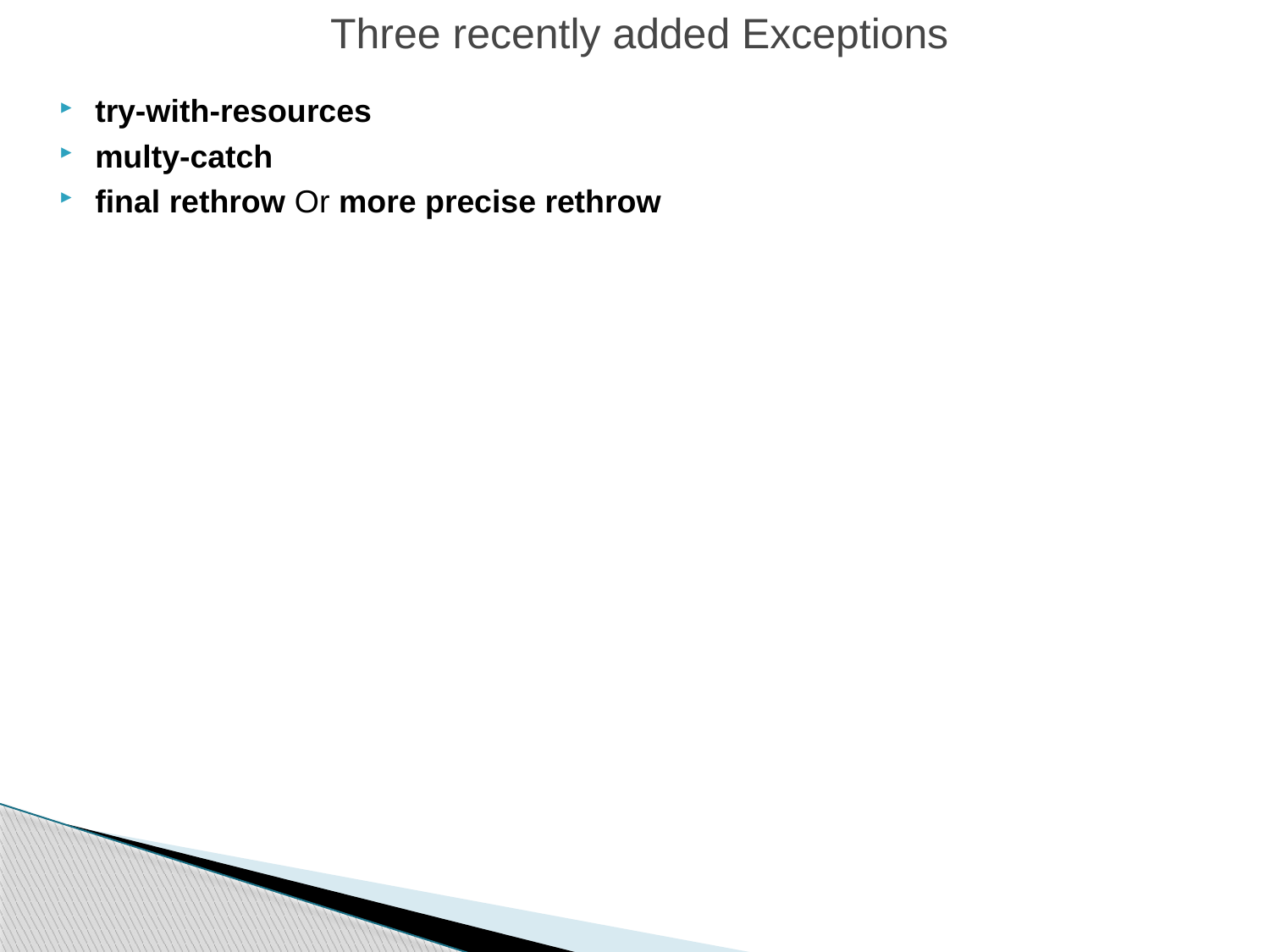

# Three recently added Exceptions
try-with-resources
multy-catch
final rethrow Or more precise rethrow